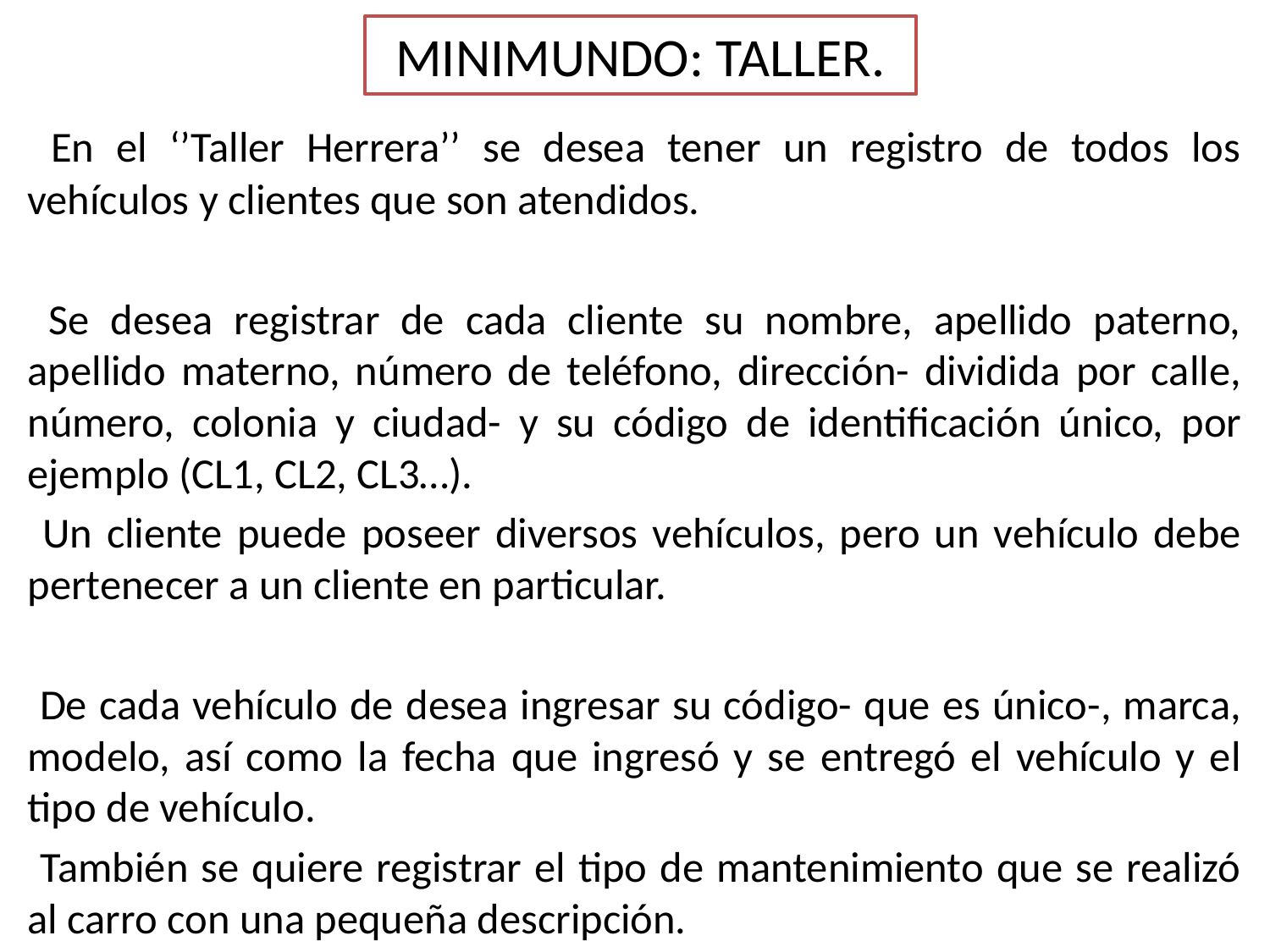

# MINIMUNDO: TALLER.
 En el ‘’Taller Herrera’’ se desea tener un registro de todos los vehículos y clientes que son atendidos.

 Se desea registrar de cada cliente su nombre, apellido paterno, apellido materno, número de teléfono, dirección- dividida por calle, número, colonia y ciudad- y su código de identificación único, por ejemplo (CL1, CL2, CL3…).
 Un cliente puede poseer diversos vehículos, pero un vehículo debe pertenecer a un cliente en particular.

 De cada vehículo de desea ingresar su código- que es único-, marca, modelo, así como la fecha que ingresó y se entregó el vehículo y el tipo de vehículo.
 También se quiere registrar el tipo de mantenimiento que se realizó al carro con una pequeña descripción.